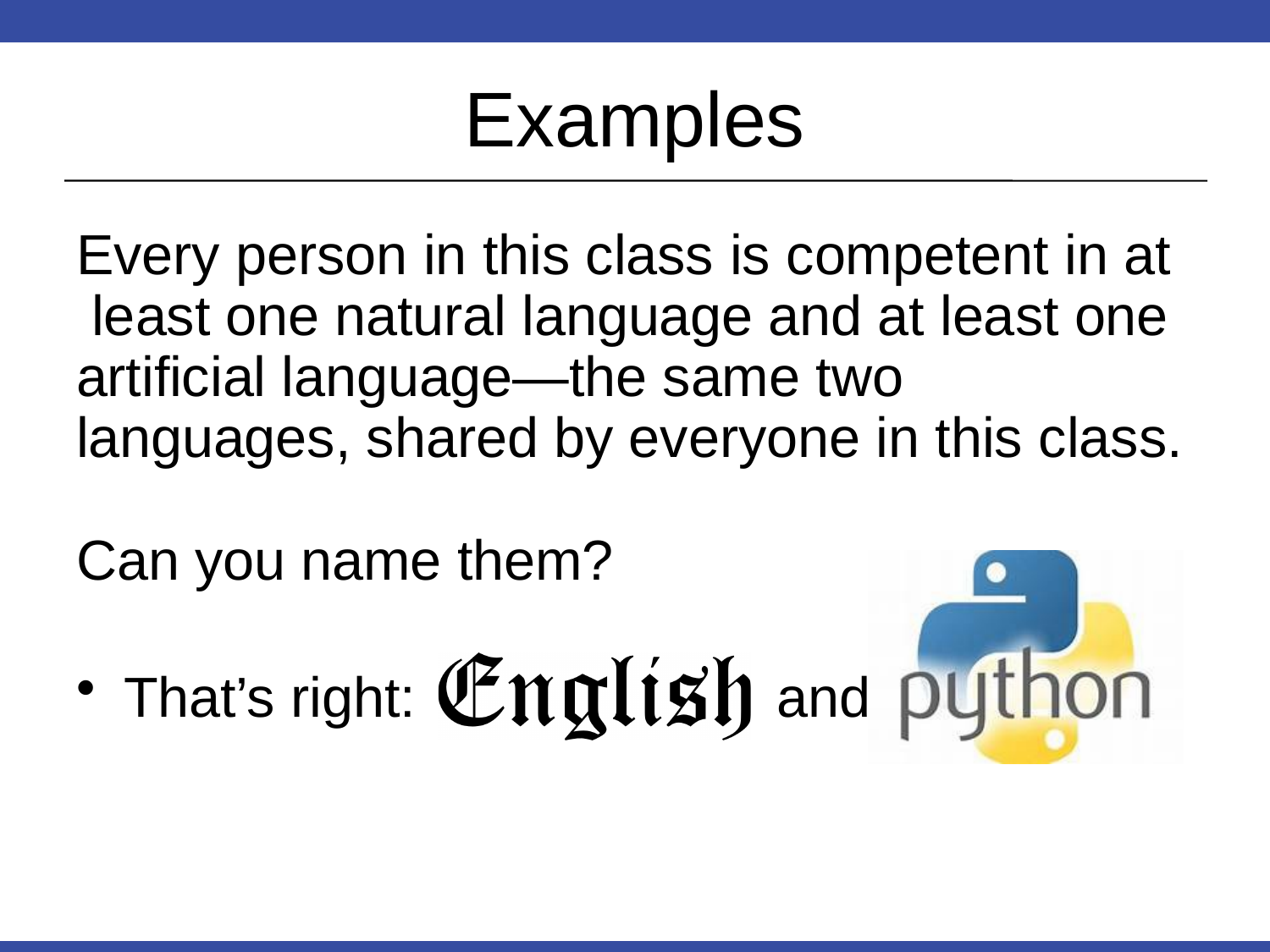

# Examples

Every person in this class is competent in at  least one natural language and at least one  artificial language—the same two  languages, shared by everyone in this class.
Can you name them?

That’s right:
and